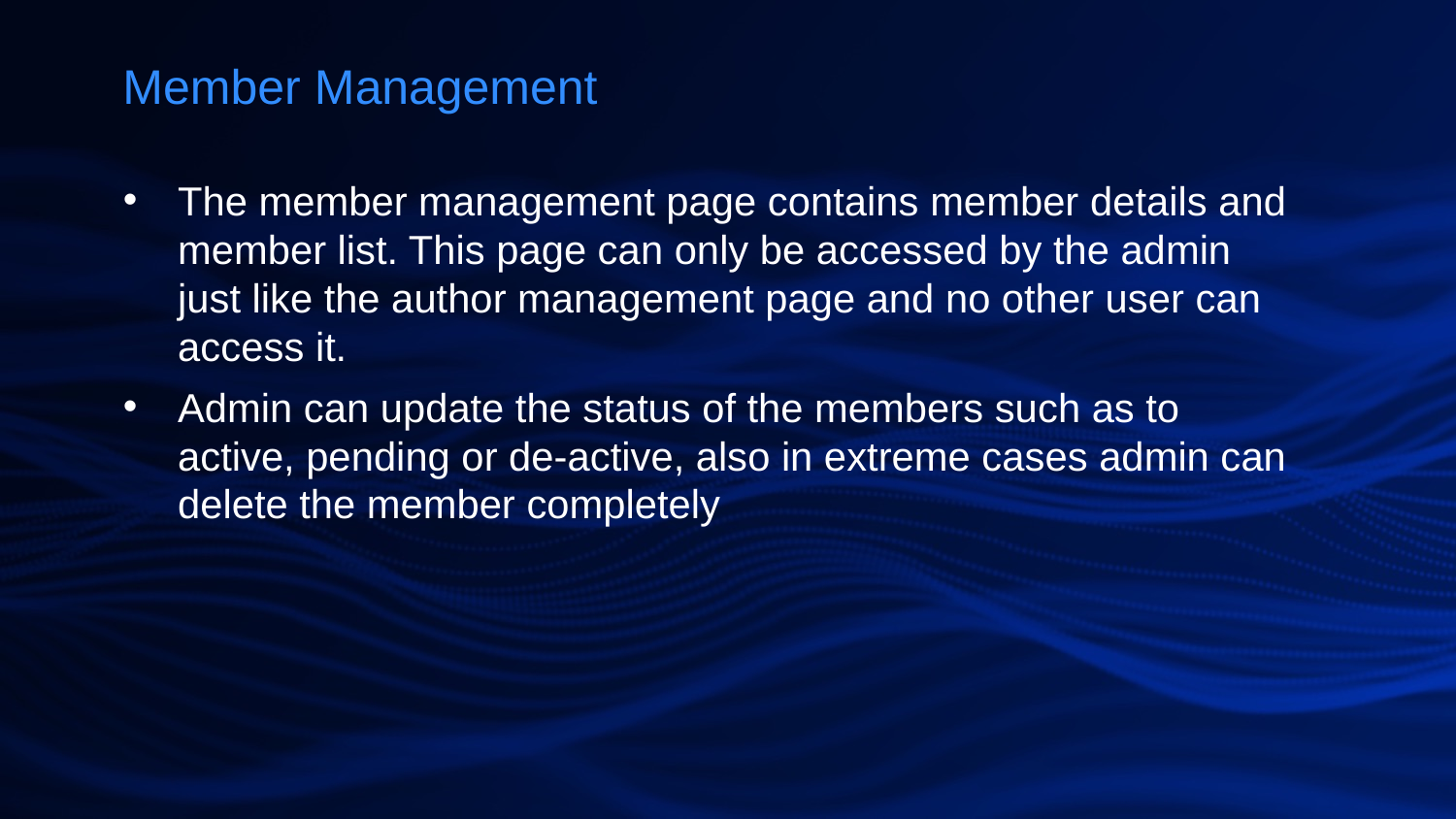

Member Management
The member management page contains member details and member list. This page can only be accessed by the admin just like the author management page and no other user can access it.
Admin can update the status of the members such as to active, pending or de-active, also in extreme cases admin can delete the member completely